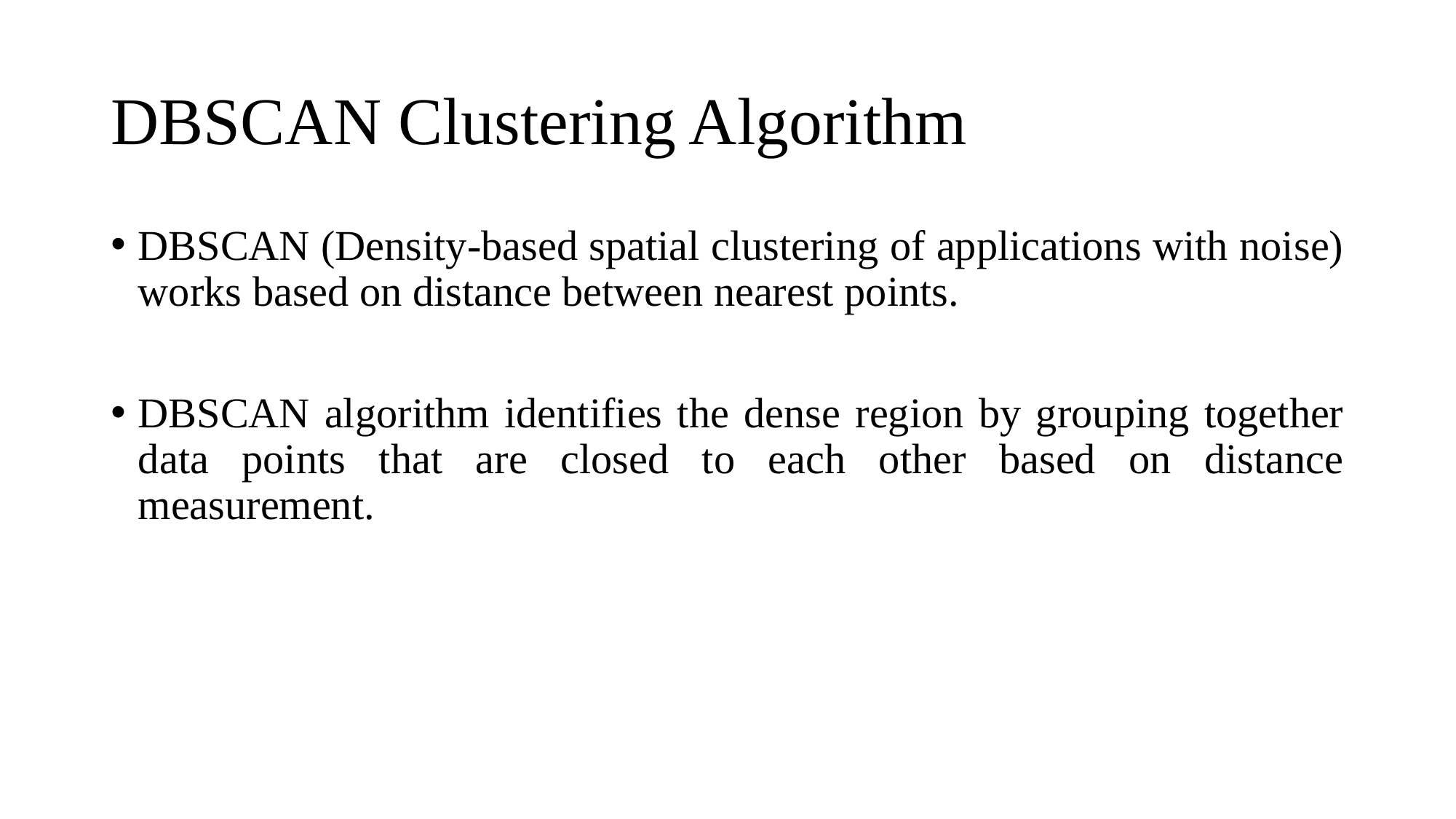

# DBSCAN Clustering Algorithm
DBSCAN (Density-based spatial clustering of applications with noise) works based on distance between nearest points.

DBSCAN algorithm identifies the dense region by grouping together data points that are closed to each other based on distance measurement.